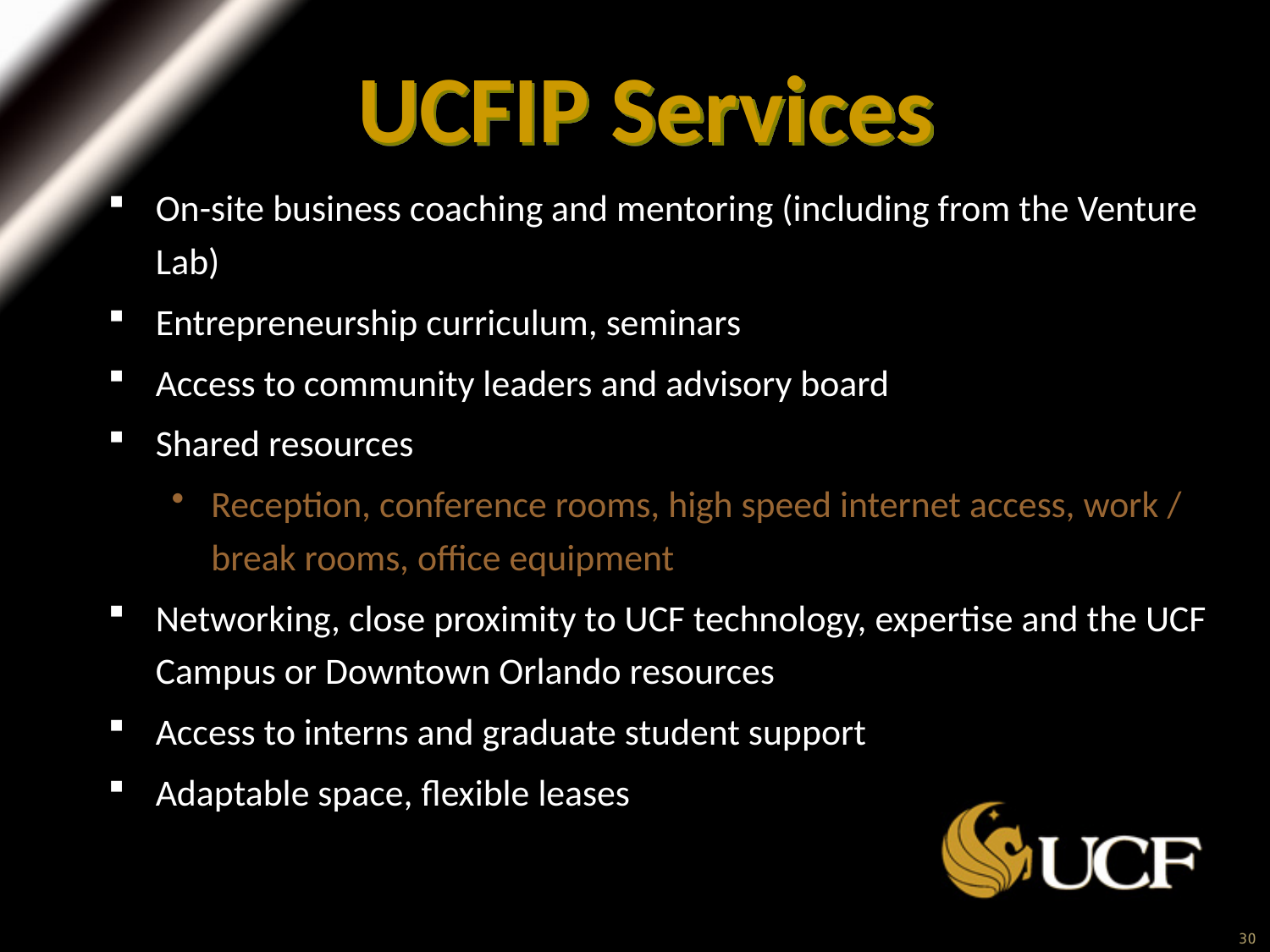

# UCFIP Services
On-site business coaching and mentoring (including from the Venture Lab)
Entrepreneurship curriculum, seminars
Access to community leaders and advisory board
Shared resources
Reception, conference rooms, high speed internet access, work / break rooms, office equipment
Networking, close proximity to UCF technology, expertise and the UCF Campus or Downtown Orlando resources
Access to interns and graduate student support
Adaptable space, flexible leases

30